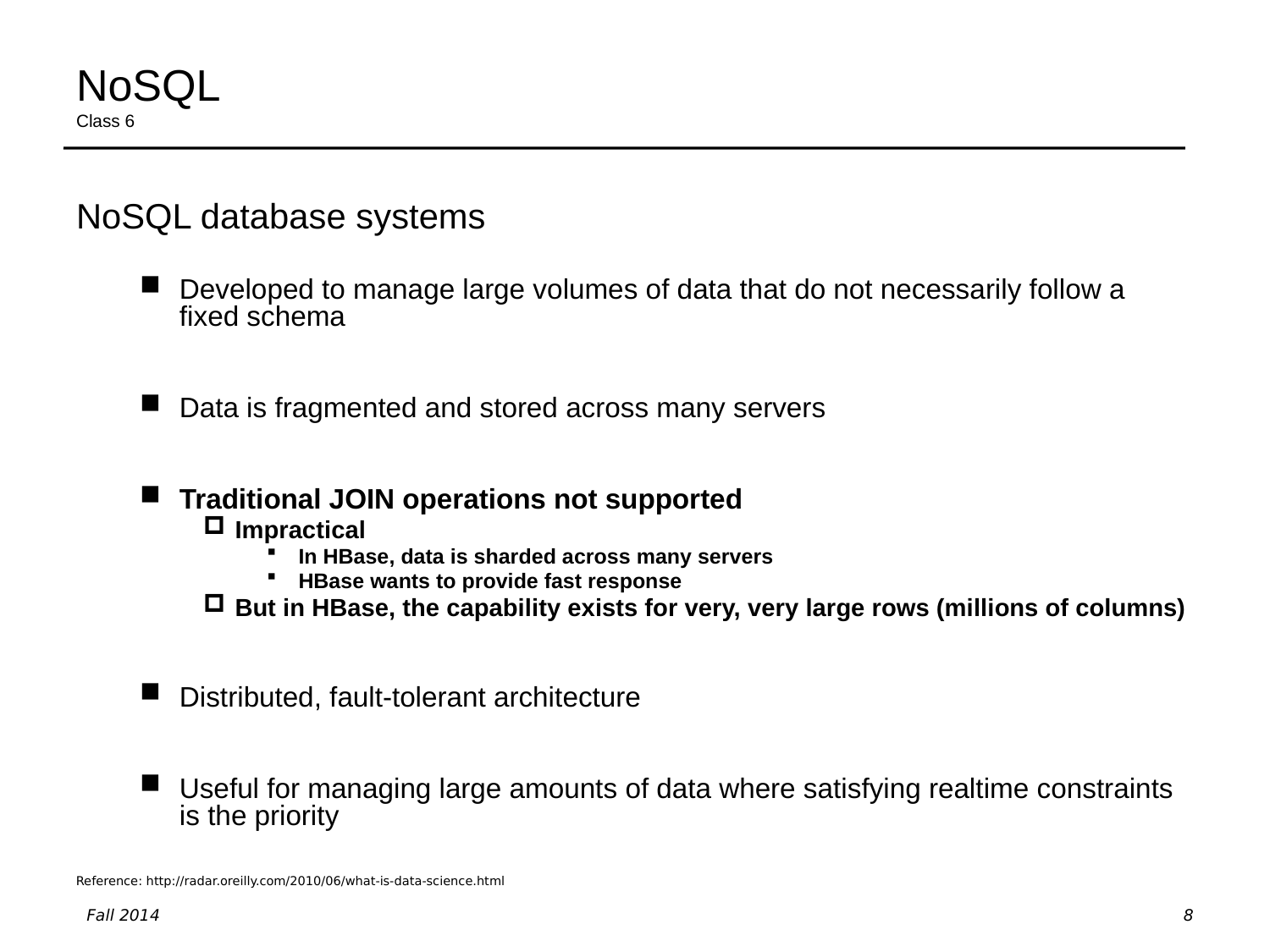

# NoSQL Class 6

NoSQL database systems

Developed to manage large volumes of data that do not necessarily follow a fixed schema

Data is fragmented and stored across many servers

Traditional JOIN operations not supported
Impractical
In HBase, data is sharded across many servers
HBase wants to provide fast response
But in HBase, the capability exists for very, very large rows (millions of columns)

Distributed, fault-tolerant architecture

Useful for managing large amounts of data where satisfying realtime constraints is the priority

Reference: http://radar.oreilly.com/2010/06/what-is-data-science.html
8